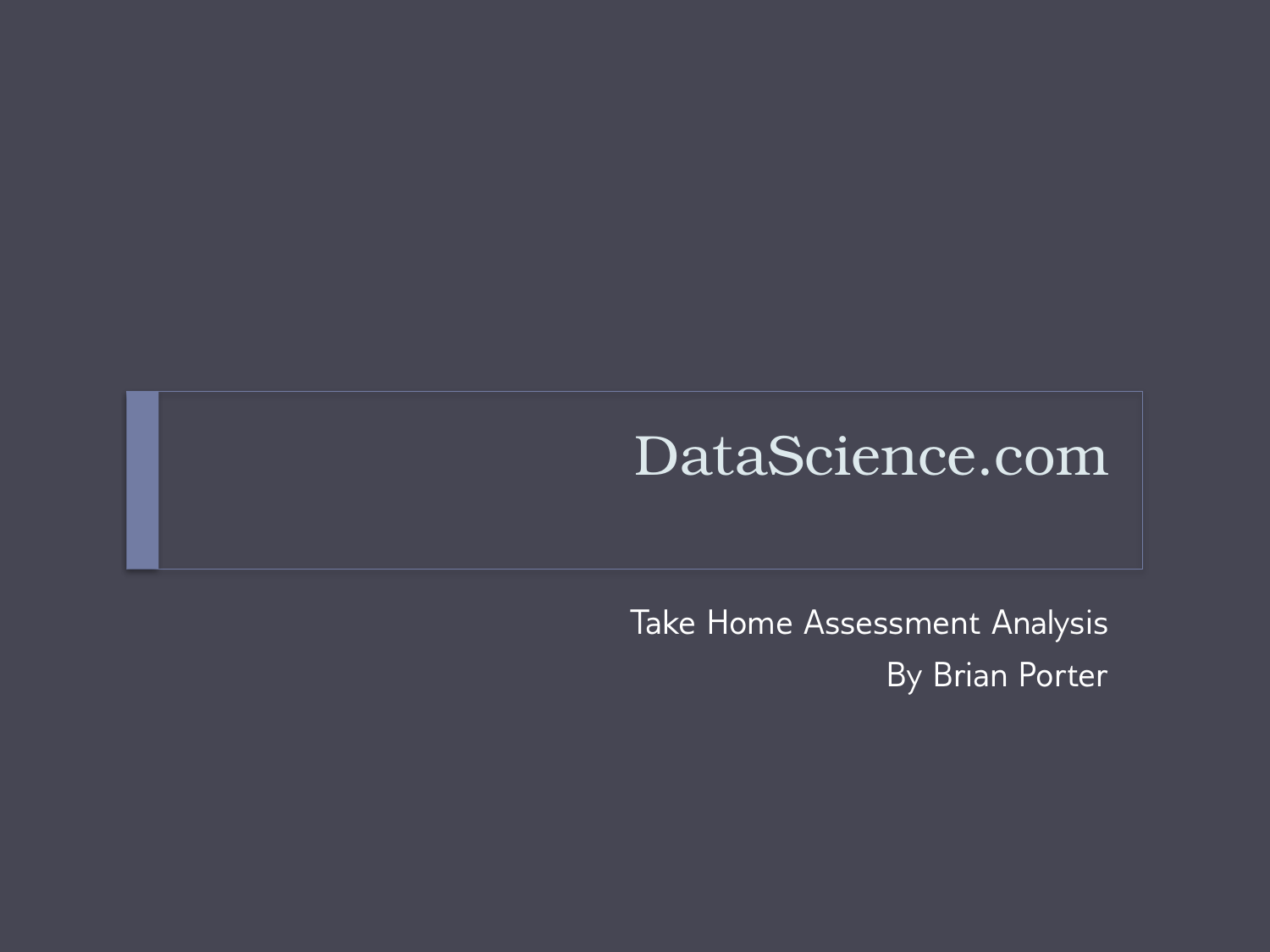

# DataScience.com
Take Home Assessment Analysis
By Brian Porter